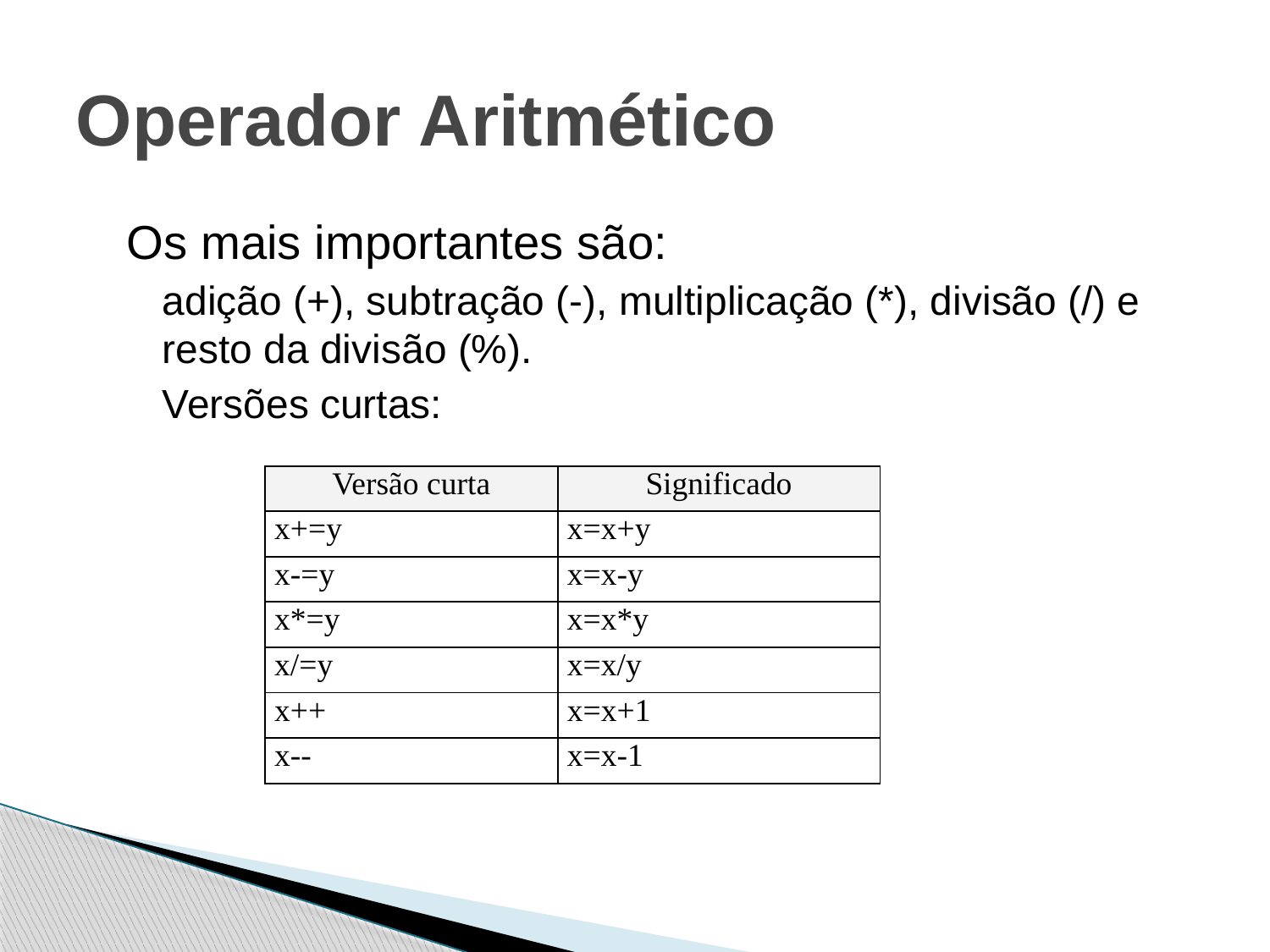

# Operador Aritmético
Os mais importantes são:
adição (+), subtração (-), multiplicação (*), divisão (/) e resto da divisão (%).
Versões curtas:

| Versão curta | Significado |
| --- | --- |
| x+=y | x=x+y |
| x-=y | x=x-y |
| x\*=y | x=x\*y |
| x/=y | x=x/y |
| x++ | x=x+1 |
| x-- | x=x-1 |